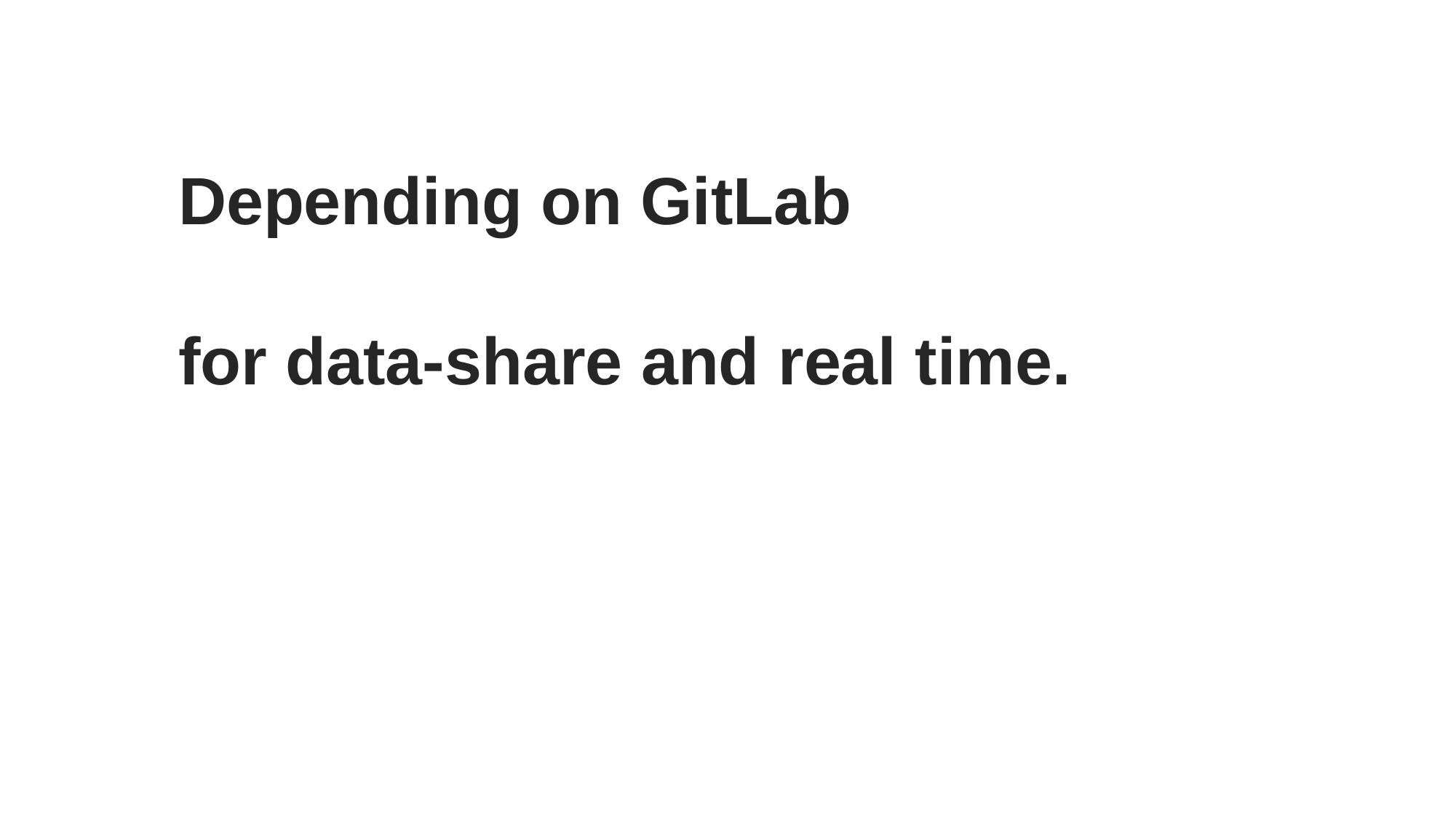

Depending on GitLab
for data-share and real time.